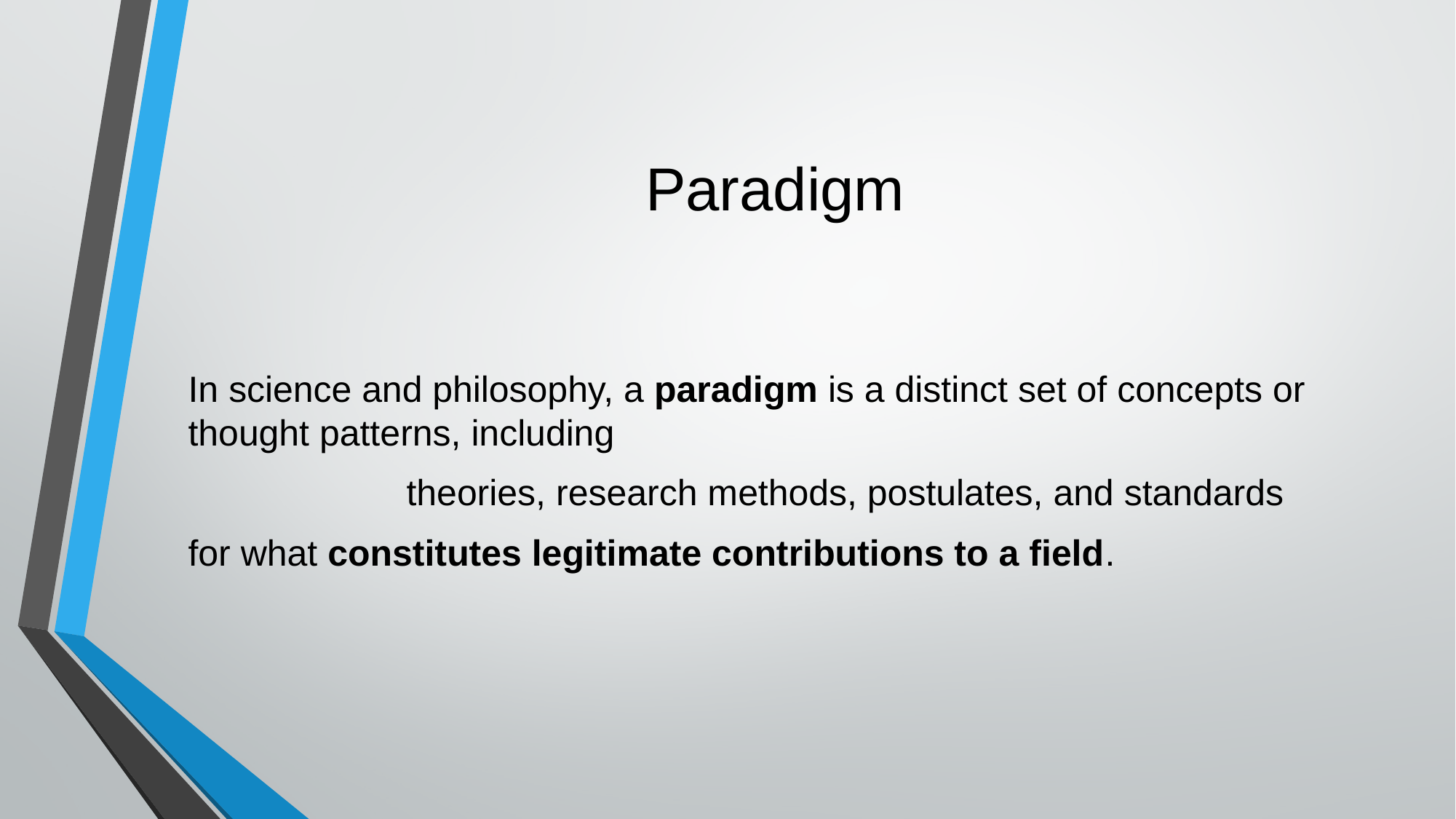

# Paradigm
In science and philosophy, a paradigm is a distinct set of concepts or thought patterns, including
		theories, research methods, postulates, and standards
for what constitutes legitimate contributions to a field.